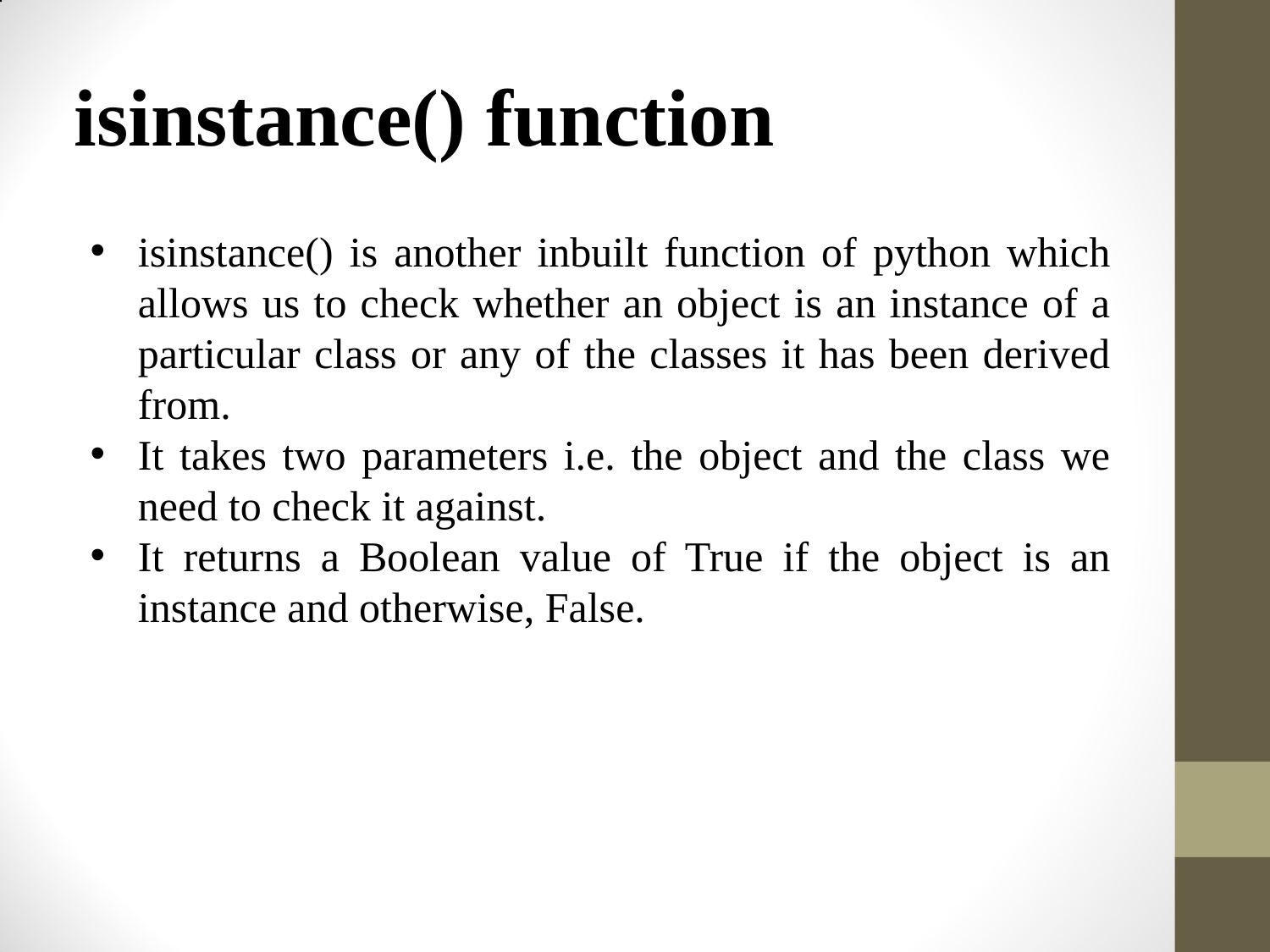

# isinstance() function
isinstance() is another inbuilt function of python which allows us to check whether an object is an instance of a particular class or any of the classes it has been derived from.
It takes two parameters i.e. the object and the class we need to check it against.
It returns a Boolean value of True if the object is an instance and otherwise, False.